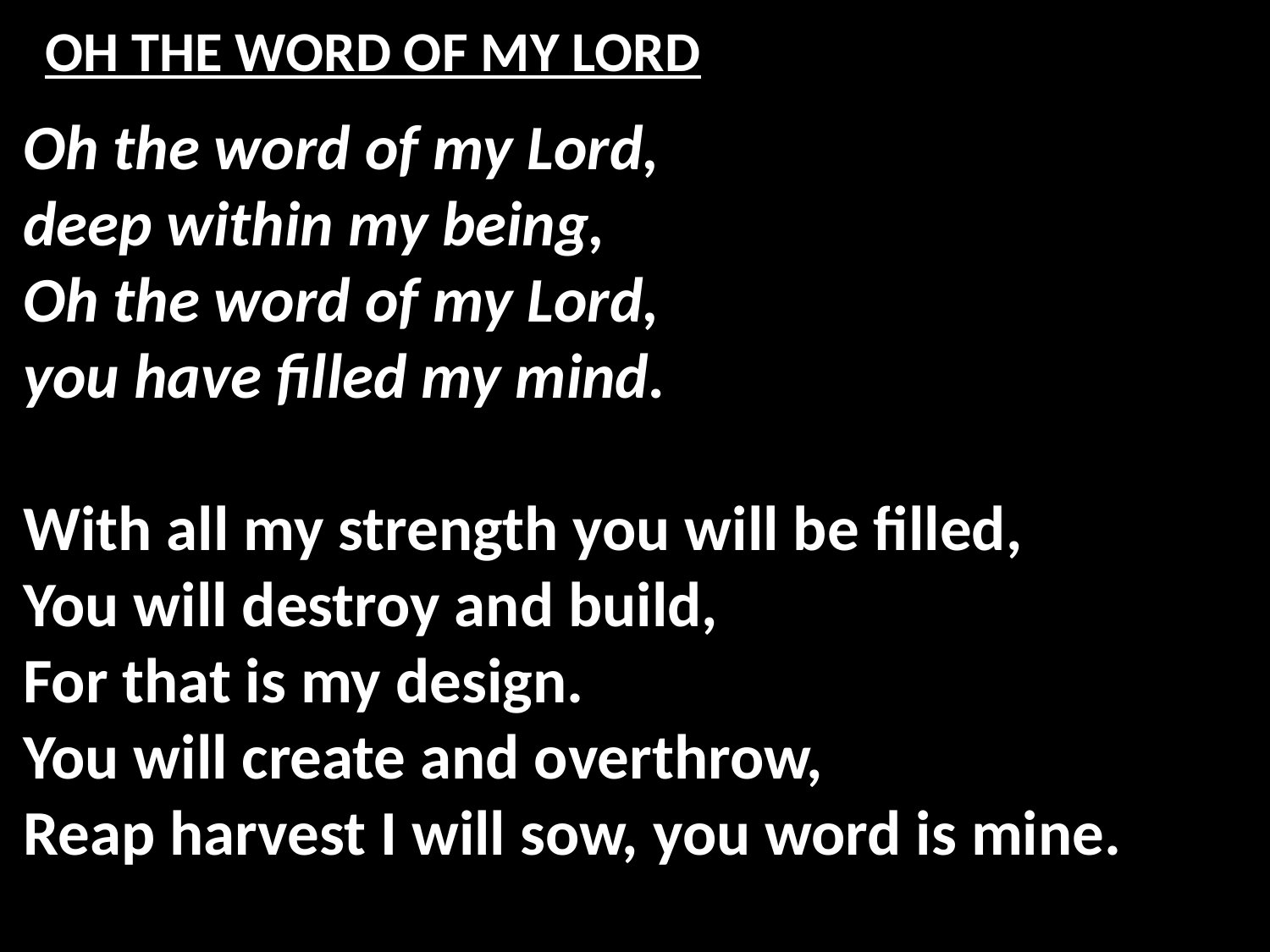

# OH THE WORD OF MY LORD
Oh the word of my Lord,
deep within my being,
Oh the word of my Lord,
you have filled my mind.

With all my strength you will be filled,
You will destroy and build,
For that is my design.
You will create and overthrow,
Reap harvest I will sow, you word is mine.